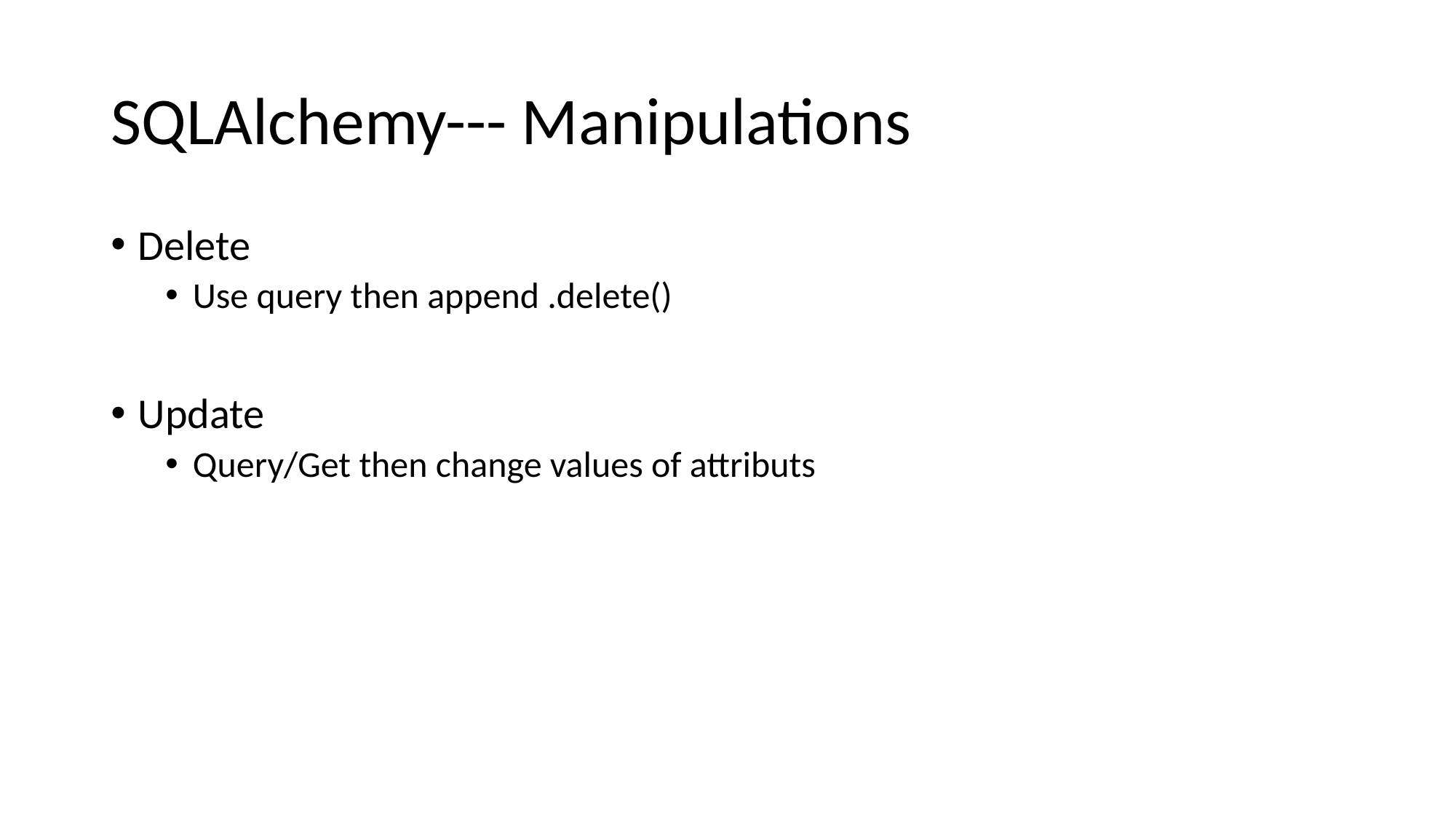

# SQLAlchemy--- Manipulations
Delete
Use query then append .delete()

Update
Query/Get then change values of attributs